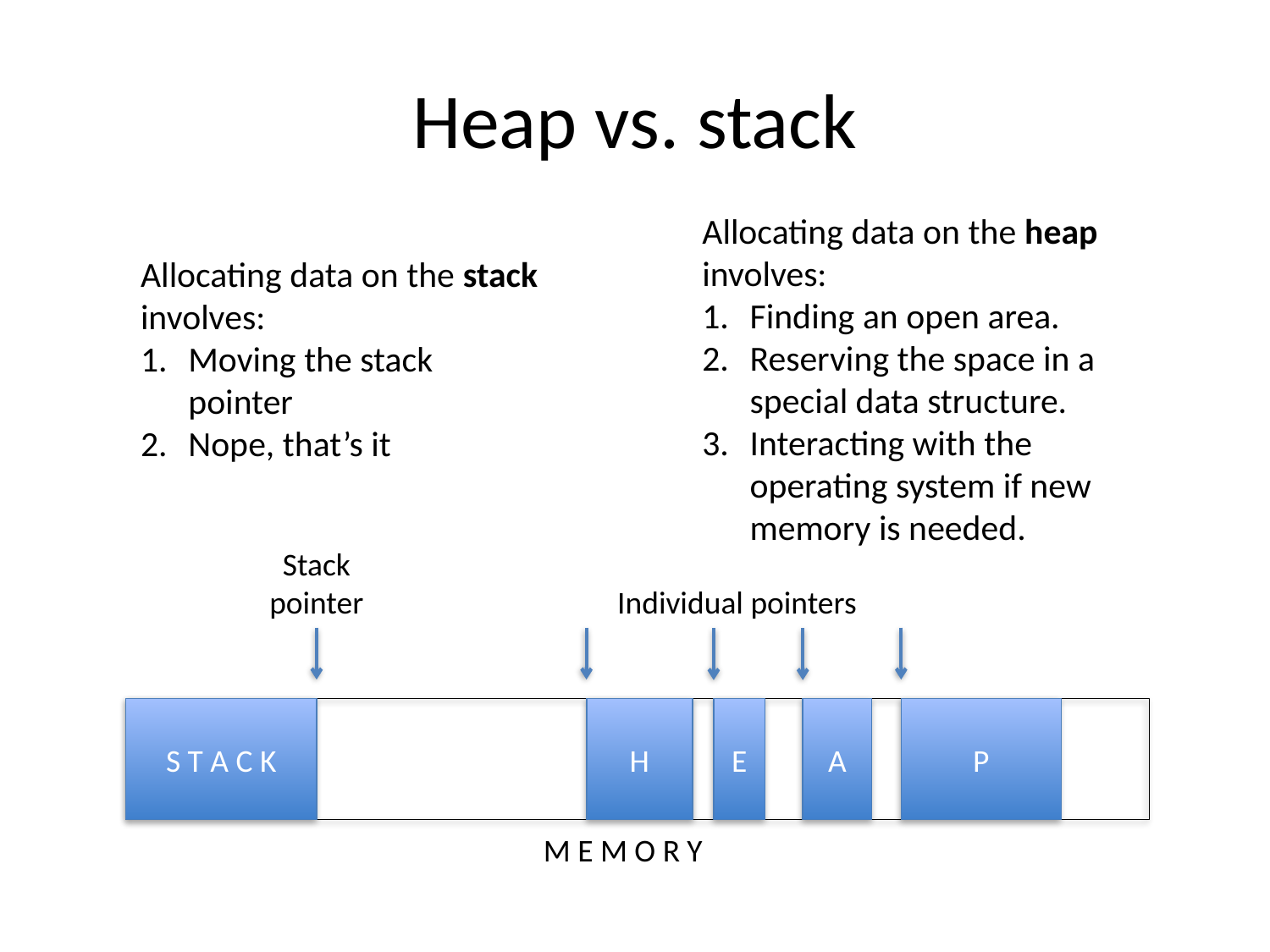

# Heap vs. stack
Allocating data on the heap involves:
Finding an open area.
Reserving the space in a special data structure.
Interacting with the operating system if new memory is needed.
Allocating data on the stack involves:
Moving the stack pointer
Nope, that’s it
Stack pointer
Individual pointers

S T A C K
H
E
A
P
M E M O R Y